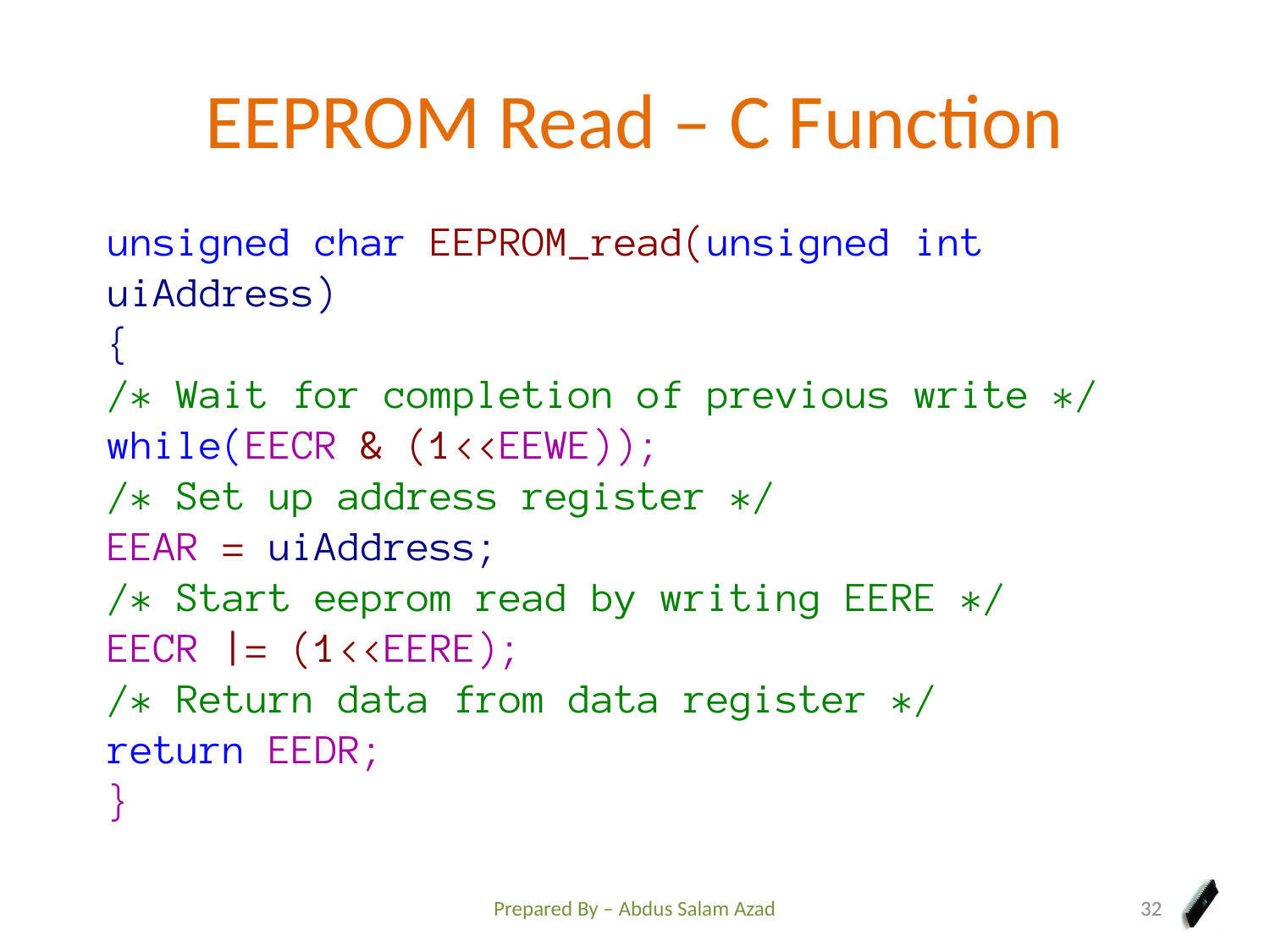

# EEPROM Read – C Function
unsigned char EEPROM_read(unsigned int uiAddress)
{
/* Wait for completion of previous write */
while(EECR & (1<<EEWE));
/* Set up address register */
EEAR = uiAddress;
/* Start eeprom read by writing EERE */
EECR |= (1<<EERE);
/* Return data from data register */
return EEDR;
}
Prepared By – Abdus Salam Azad
32